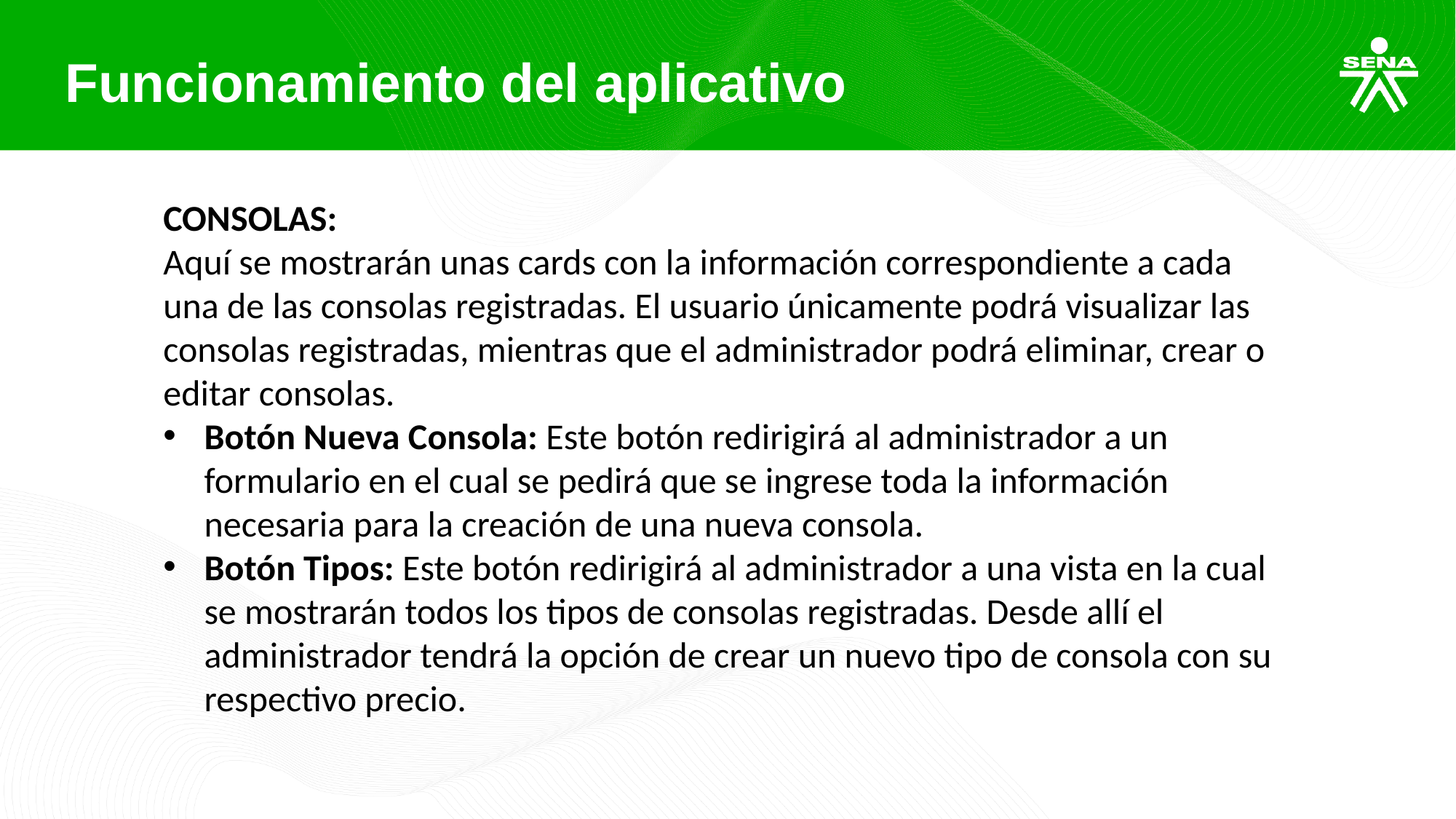

Funcionamiento del aplicativo

CONSOLAS:
Aquí se mostrarán unas cards con la información correspondiente a cada una de las consolas registradas. El usuario únicamente podrá visualizar las consolas registradas, mientras que el administrador podrá eliminar, crear o editar consolas.
Botón Nueva Consola: Este botón redirigirá al administrador a un formulario en el cual se pedirá que se ingrese toda la información necesaria para la creación de una nueva consola.
Botón Tipos: Este botón redirigirá al administrador a una vista en la cual se mostrarán todos los tipos de consolas registradas. Desde allí el administrador tendrá la opción de crear un nuevo tipo de consola con su respectivo precio.